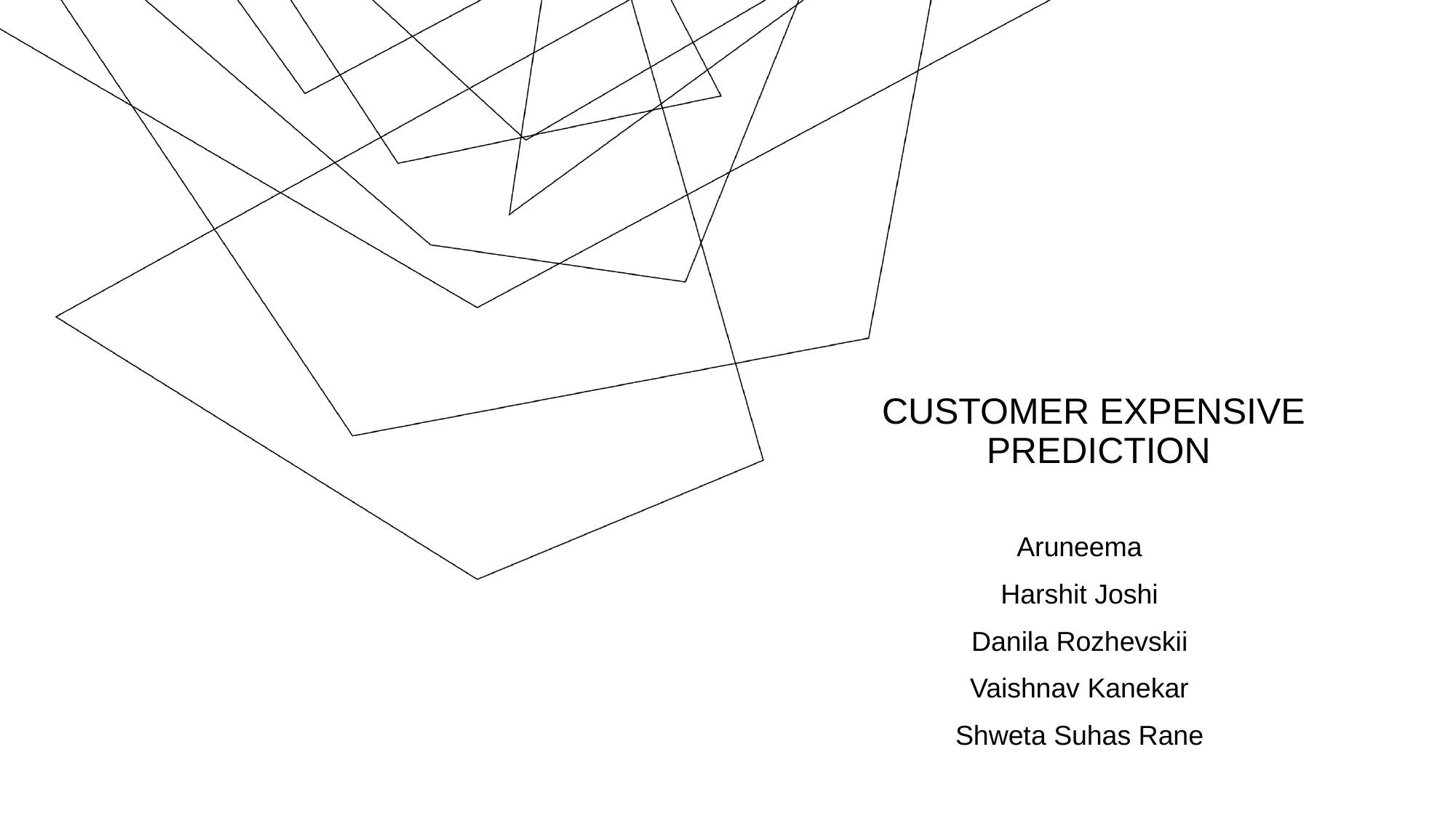

# CUSTOMER EXPENSIVE PREDICTION
Aruneema
Harshit Joshi
Danila Rozhevskii
Vaishnav Kanekar
Shweta Suhas Rane